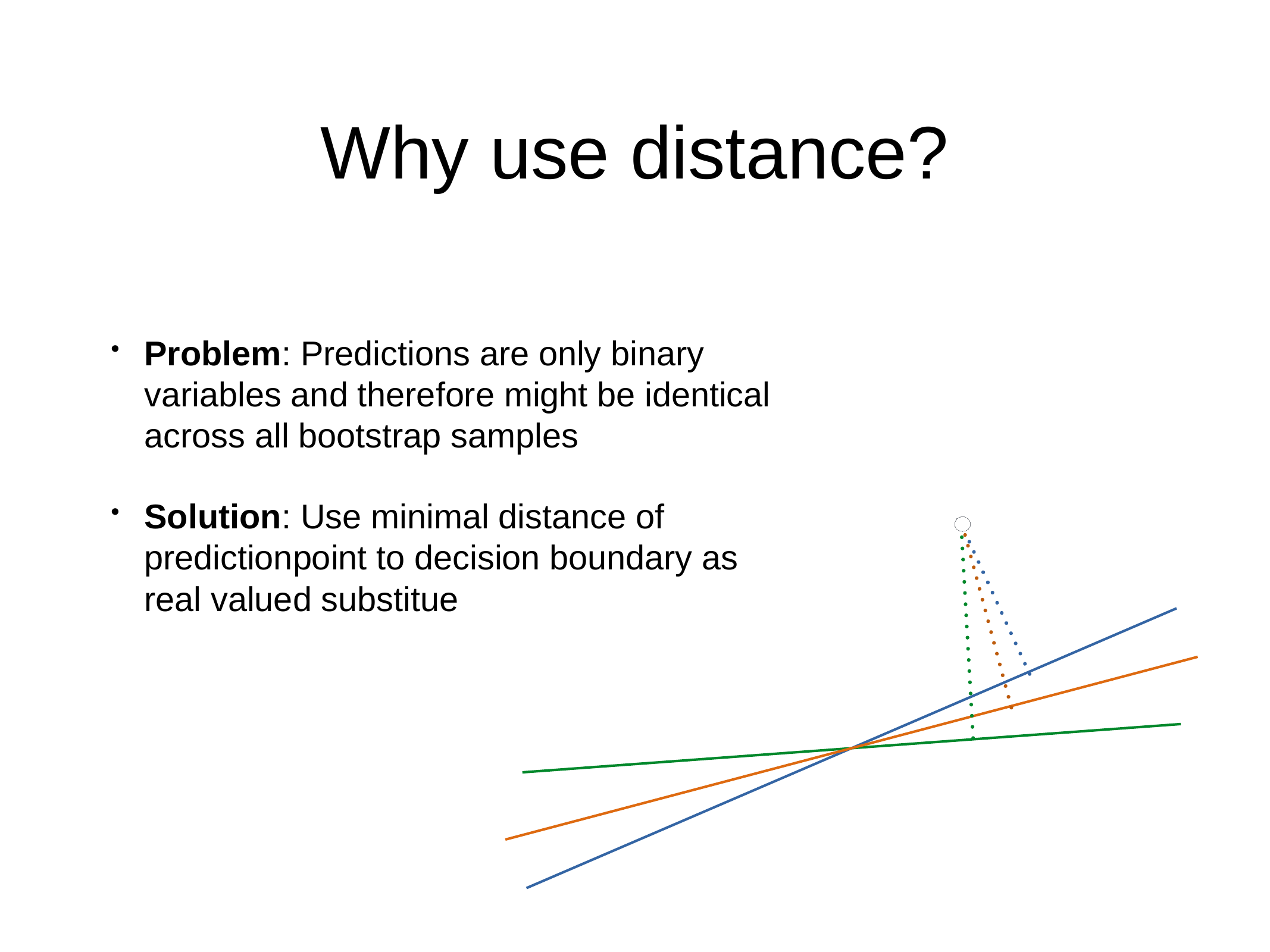

# Why use distance?
Problem: Predictions are only binary variables and therefore might be identical across all bootstrap samples
Solution: Use minimal distance of predictionpoint to decision boundary as real valued substitue